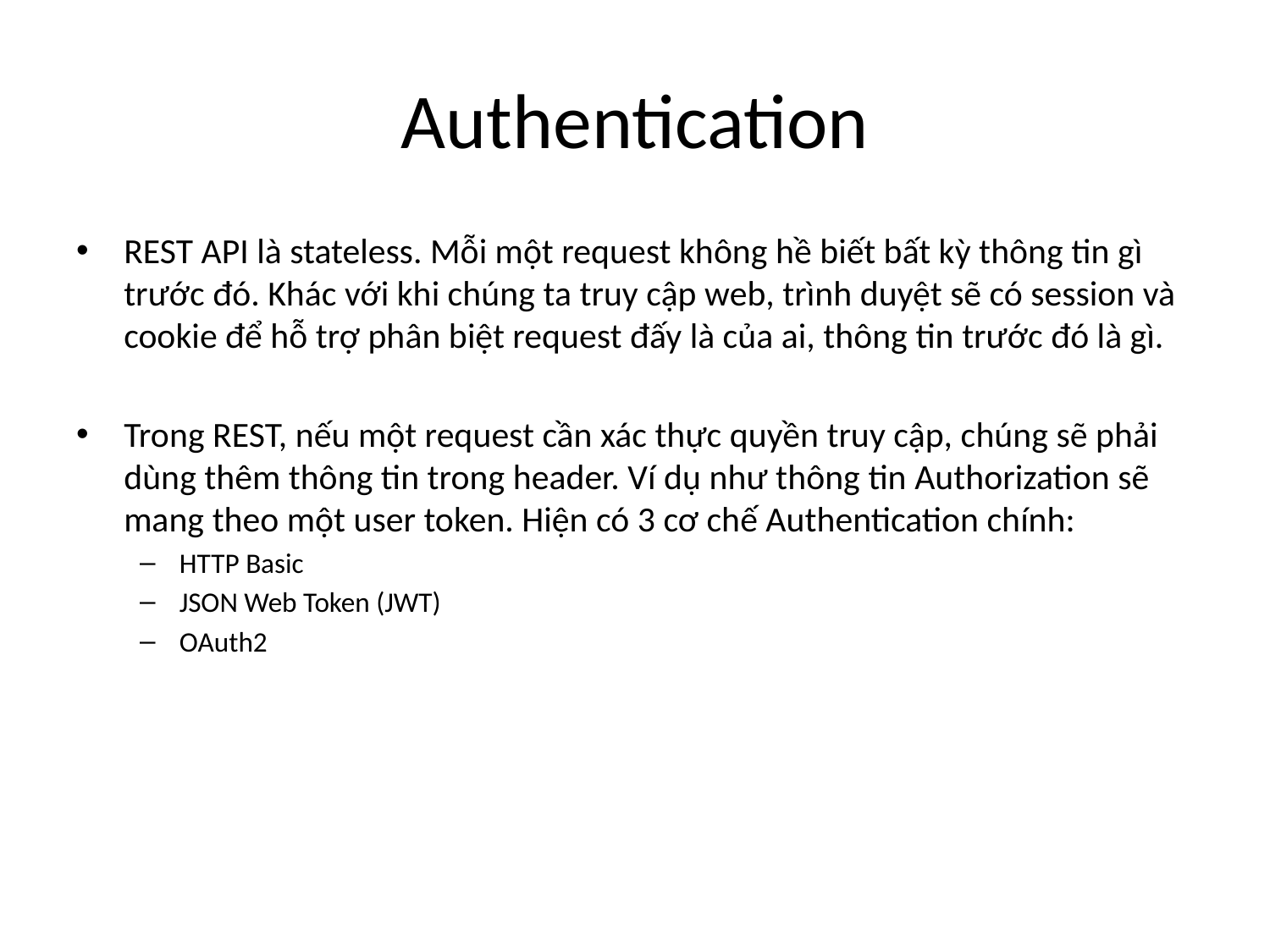

# Authentication
REST API là stateless. Mỗi một request không hề biết bất kỳ thông tin gì trước đó. Khác với khi chúng ta truy cập web, trình duyệt sẽ có session và cookie để hỗ trợ phân biệt request đấy là của ai, thông tin trước đó là gì.

Trong REST, nếu một request cần xác thực quyền truy cập, chúng sẽ phải dùng thêm thông tin trong header. Ví dụ như thông tin Authorization sẽ mang theo một user token. Hiện có 3 cơ chế Authentication chính:
HTTP Basic
JSON Web Token (JWT)
OAuth2